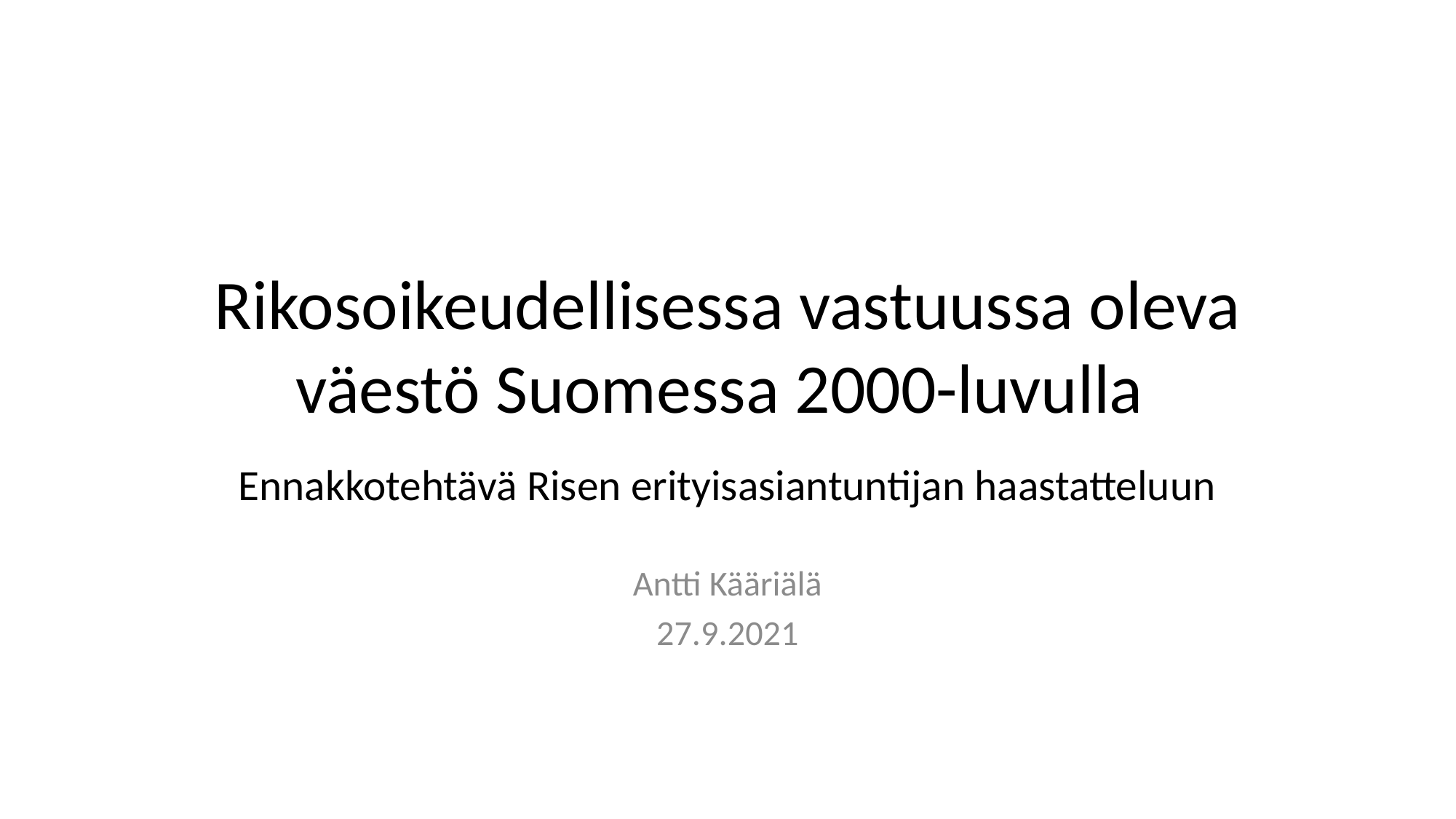

# Rikosoikeudellisessa vastuussa oleva väestö Suomessa 2000-luvulla
Ennakkotehtävä Risen erityisasiantuntijan haastatteluun
Antti Kääriälä
27.9.2021